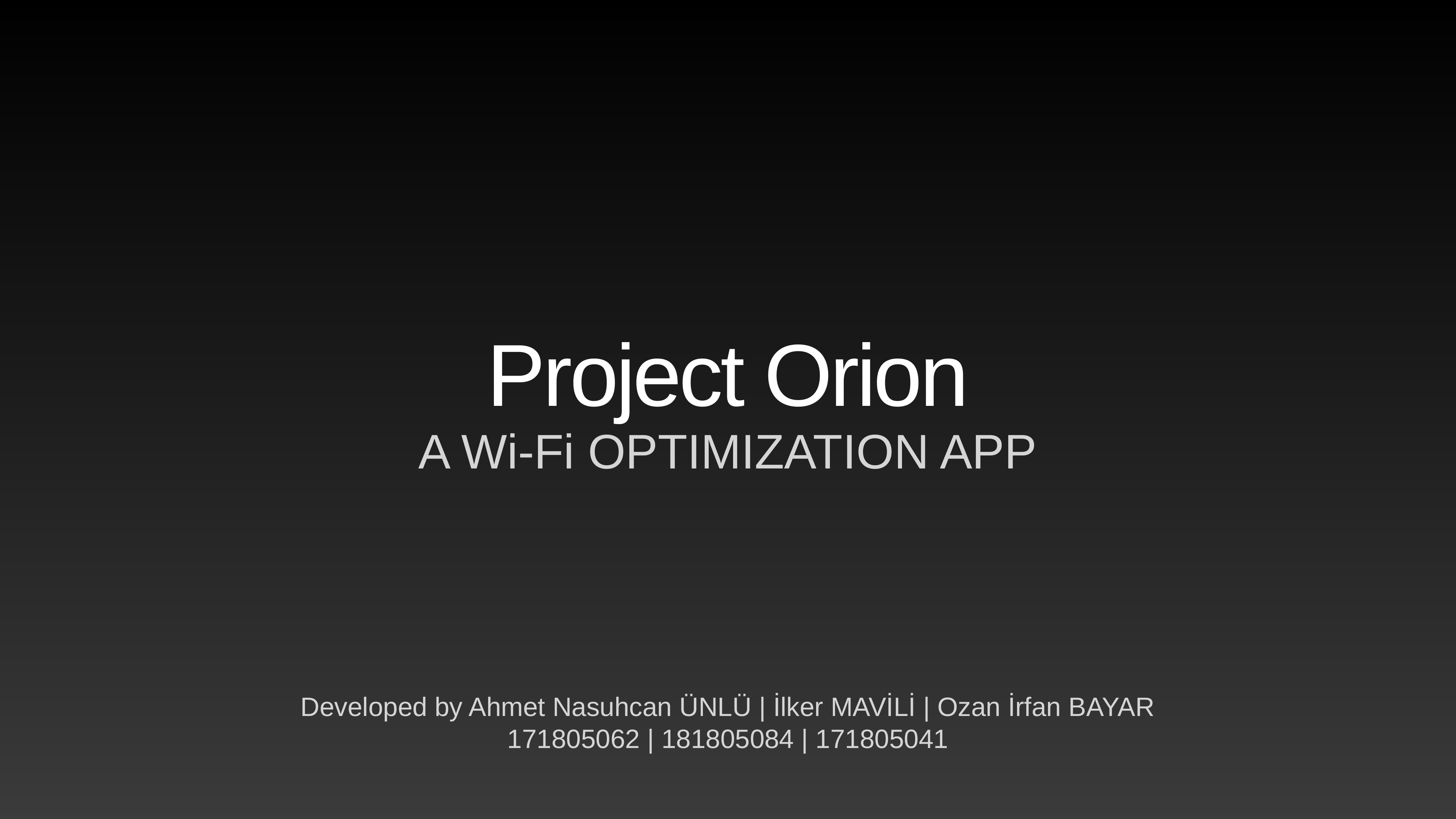

# Project Orion
A Wi-Fi OPTIMIZATION APP
Developed by Ahmet Nasuhcan ÜNLÜ | İlker MAVİLİ | Ozan İrfan BAYAR
171805062 | 181805084 | 171805041